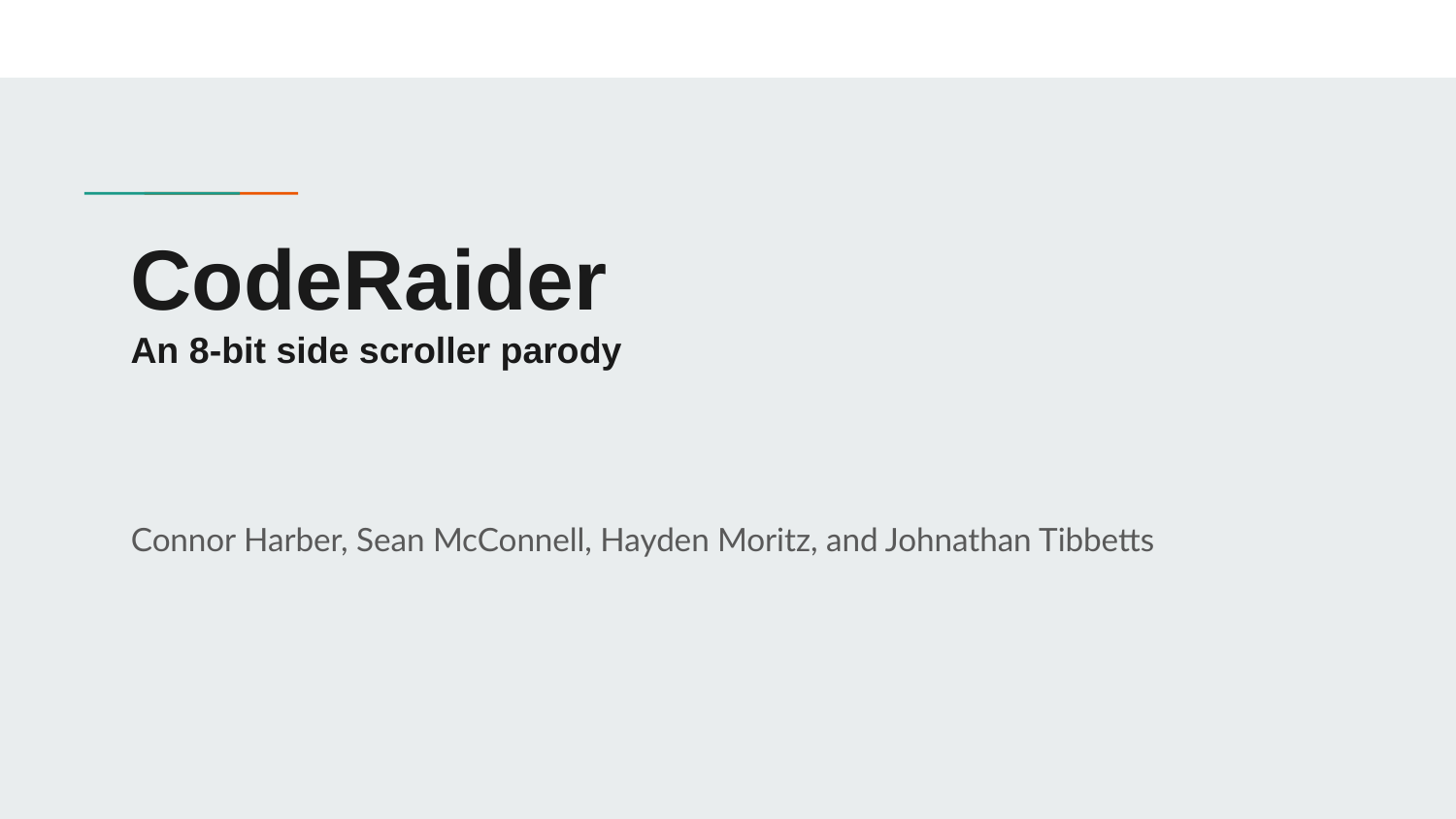

# CodeRaider
An 8-bit side scroller parody
Connor Harber, Sean McConnell, Hayden Moritz, and Johnathan Tibbetts